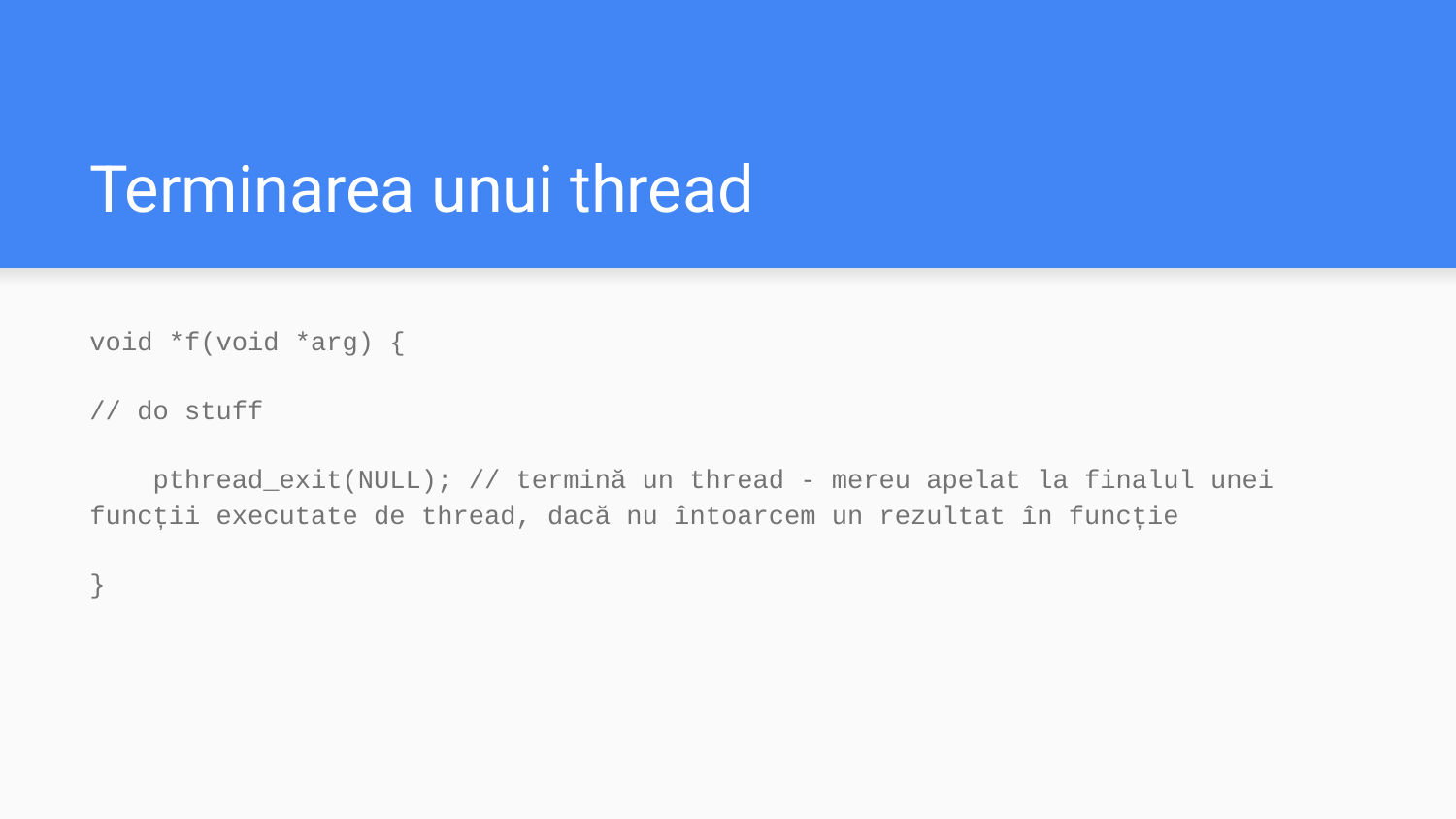

# Terminarea unui thread
void *f(void *arg) {
// do stuff
    pthread_exit(NULL); // termină un thread - mereu apelat la finalul unei funcții executate de thread, dacă nu întoarcem un rezultat în funcție
}